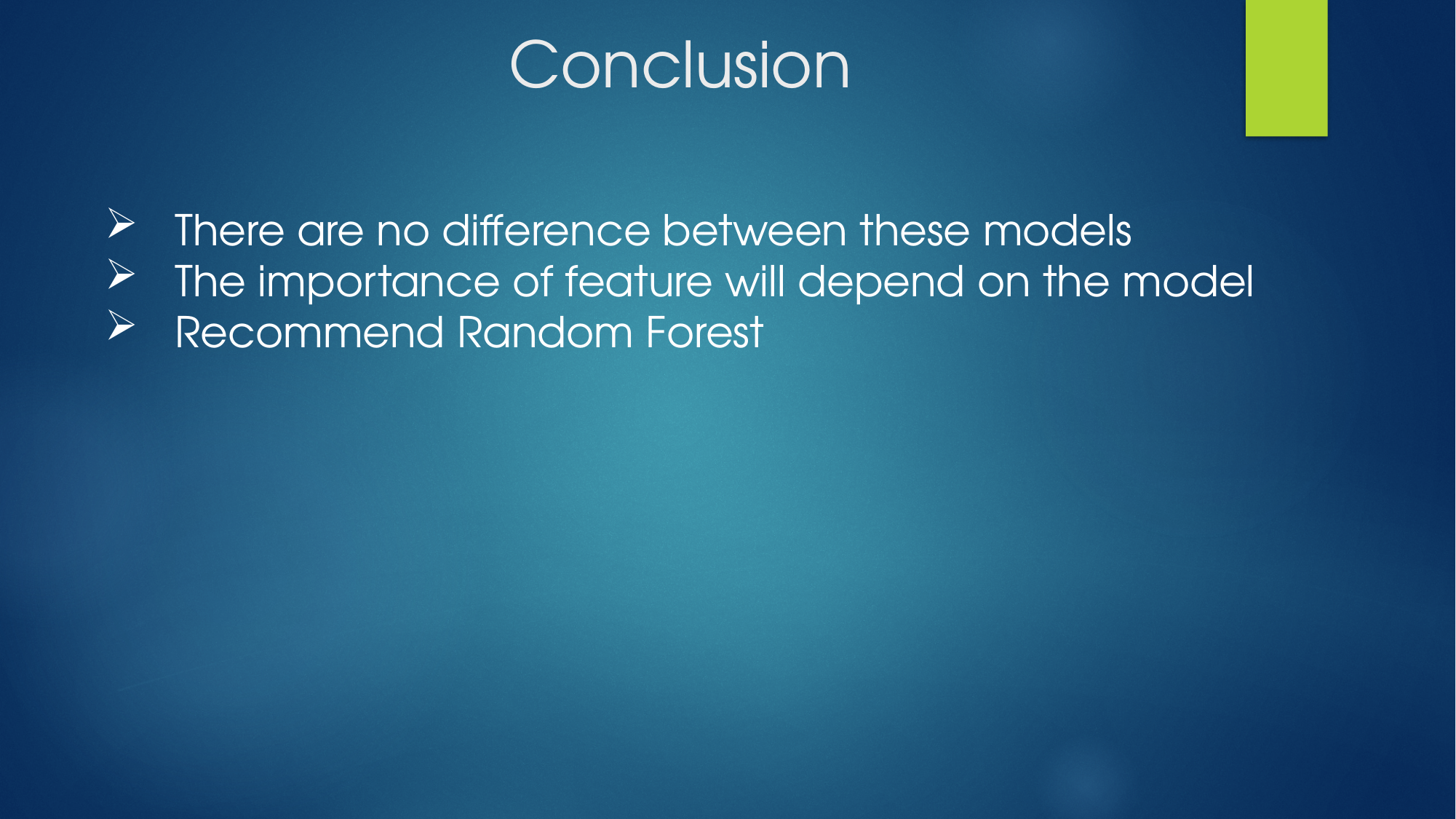

# Conclusion
   There are no difference between these models
   The importance of feature will depend on the model
   Recommend Random Forest